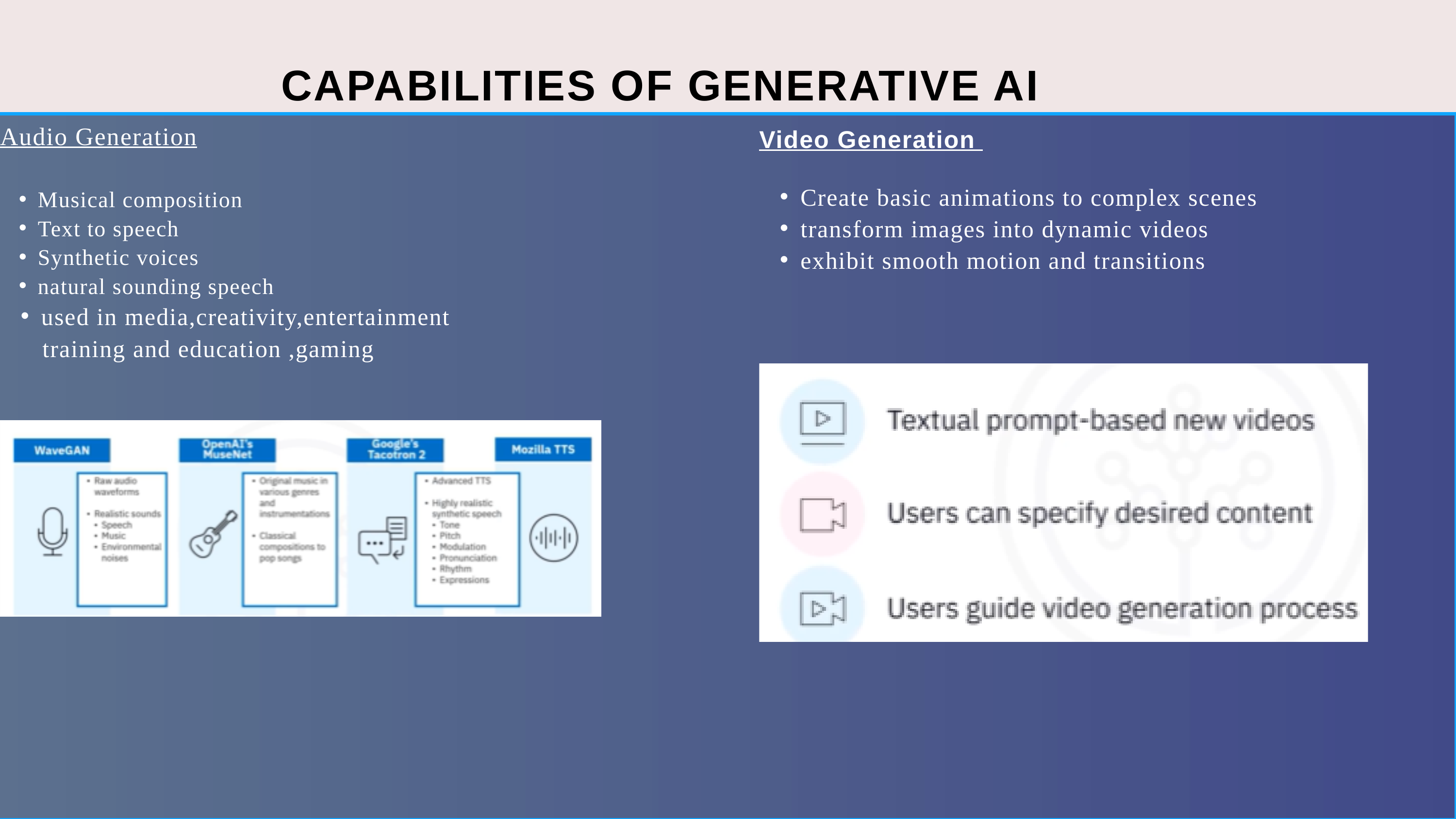

CAPABILITIES OF GENERATIVE AI

Audio Generation

Musical composition
Text to speech
Synthetic voices
natural sounding speech
used in media,creativity,entertainment
      training and education ,gaming
Video Generation

Create basic animations to complex scenes
transform images into dynamic videos
exhibit smooth motion and transitions